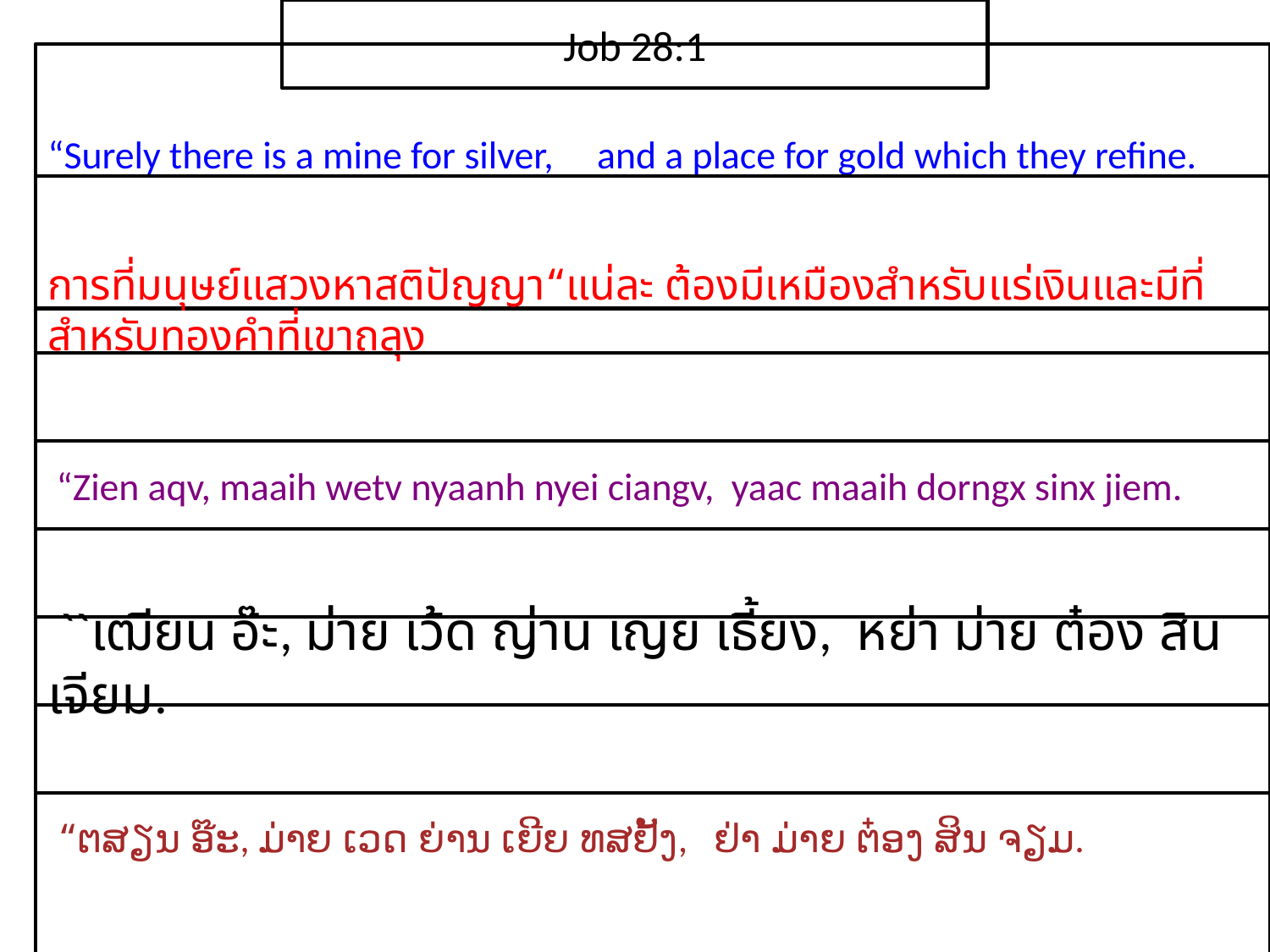

Job 28:1
“Surely there is a mine for silver,     and a place for gold which they refine.
การ​ที่​มนุษย์​แสวงหา​สติปัญญา“แน่​ละ ต้อง​มี​เหมือง​สำหรับ​แร่​เงินและ​มี​ที่​สำหรับ​ทองคำ​ที่​เขา​ถลุง
 “Zien aqv, maaih wetv nyaanh nyei ciangv,  yaac maaih dorngx sinx jiem.
 ``เฒียน อ๊ะ, ม่าย เว้ด ญ่าน เญย เธี้ยง,  หย่า ม่าย ต๋อง สิน เจียม.
 “ຕສຽນ ອ໊ະ, ມ່າຍ ເວດ ຍ່ານ ເຍີຍ ທສຢັ້ງ,   ຢ່າ ມ່າຍ ຕ໋ອງ ສິນ ຈຽມ.